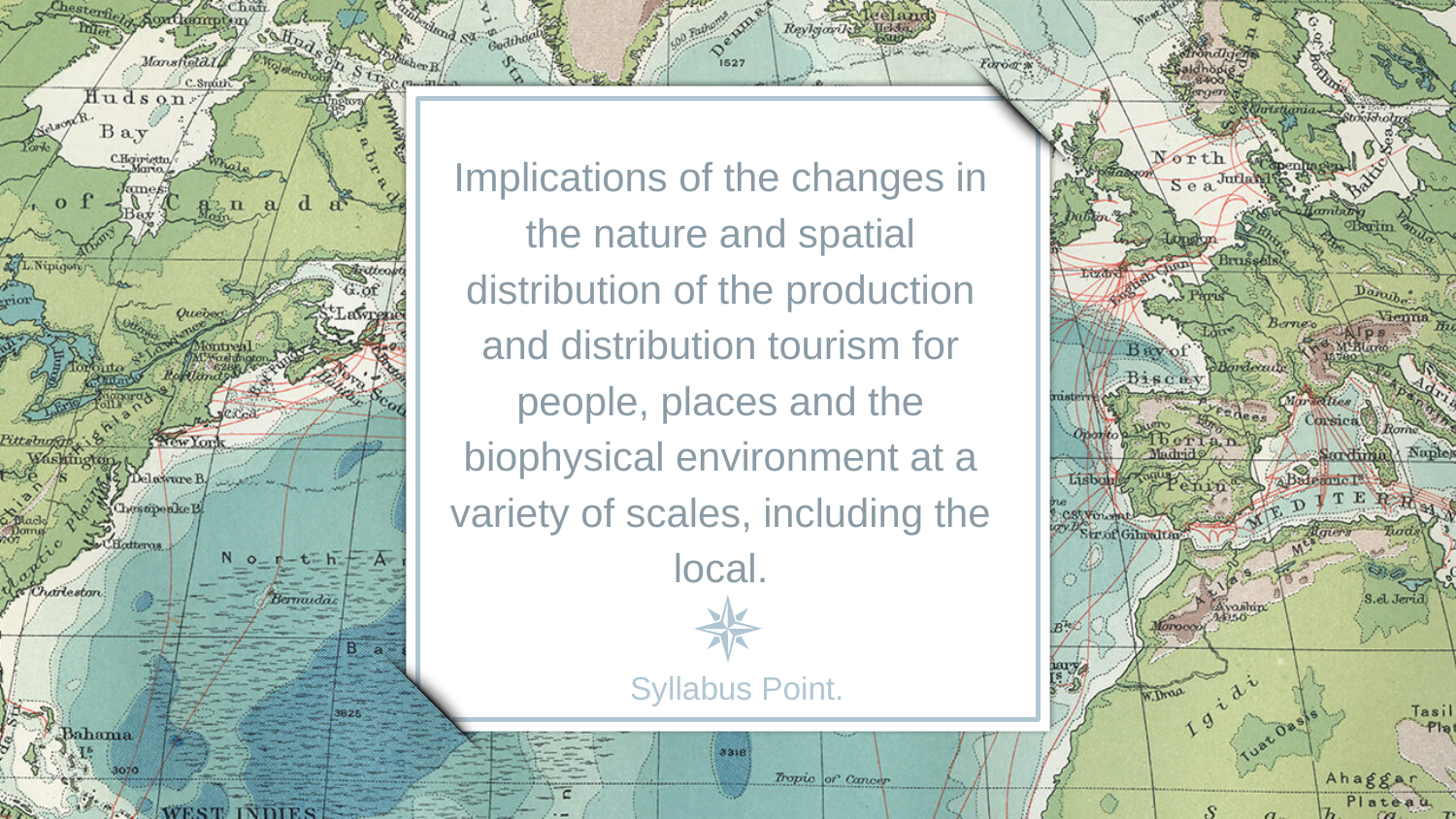

# Implications of the changes in the nature and spatial distribution of the production and distribution tourism for people, places and the biophysical environment at a variety of scales, including the local.
Syllabus Point.